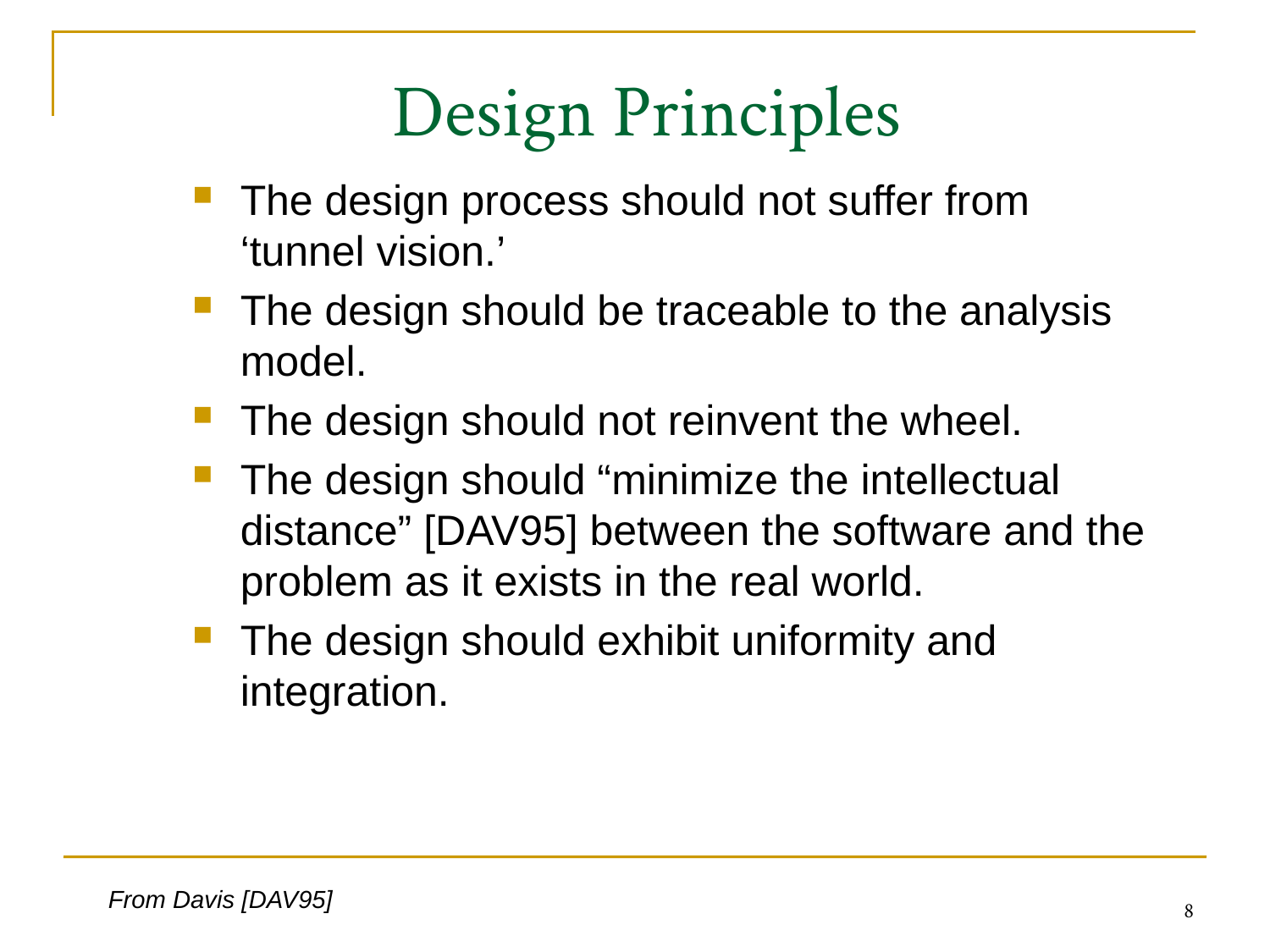

# Design Principles
The design process should not suffer from ‘tunnel vision.’
The design should be traceable to the analysis model.
The design should not reinvent the wheel.
The design should “minimize the intellectual distance” [DAV95] between the software and the problem as it exists in the real world.
The design should exhibit uniformity and integration.
8
From Davis [DAV95]